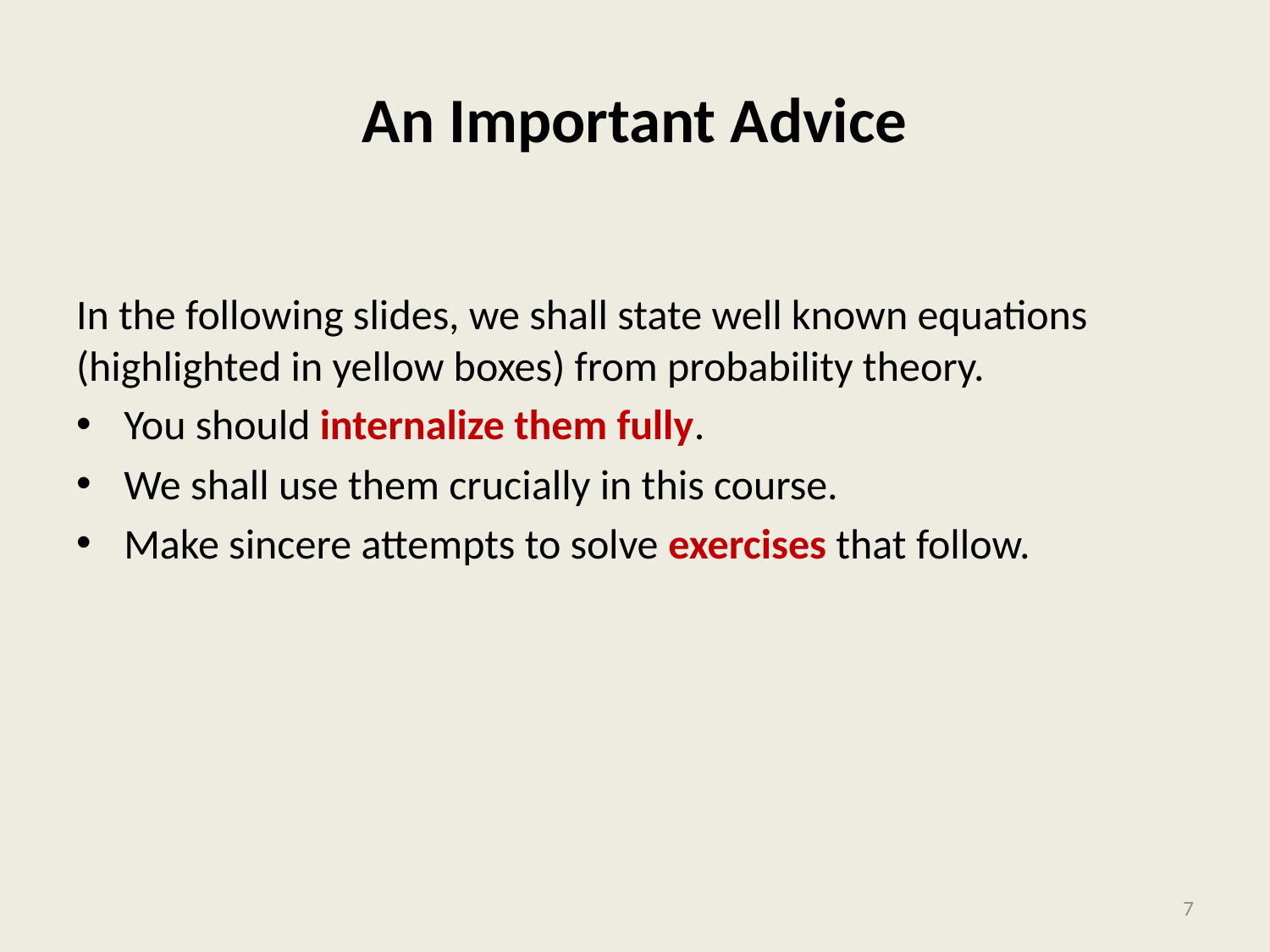

# An Important Advice

In the following slides, we shall state well known equations (highlighted in yellow boxes) from probability theory.
You should internalize them fully.
We shall use them crucially in this course.
Make sincere attempts to solve exercises that follow.
7